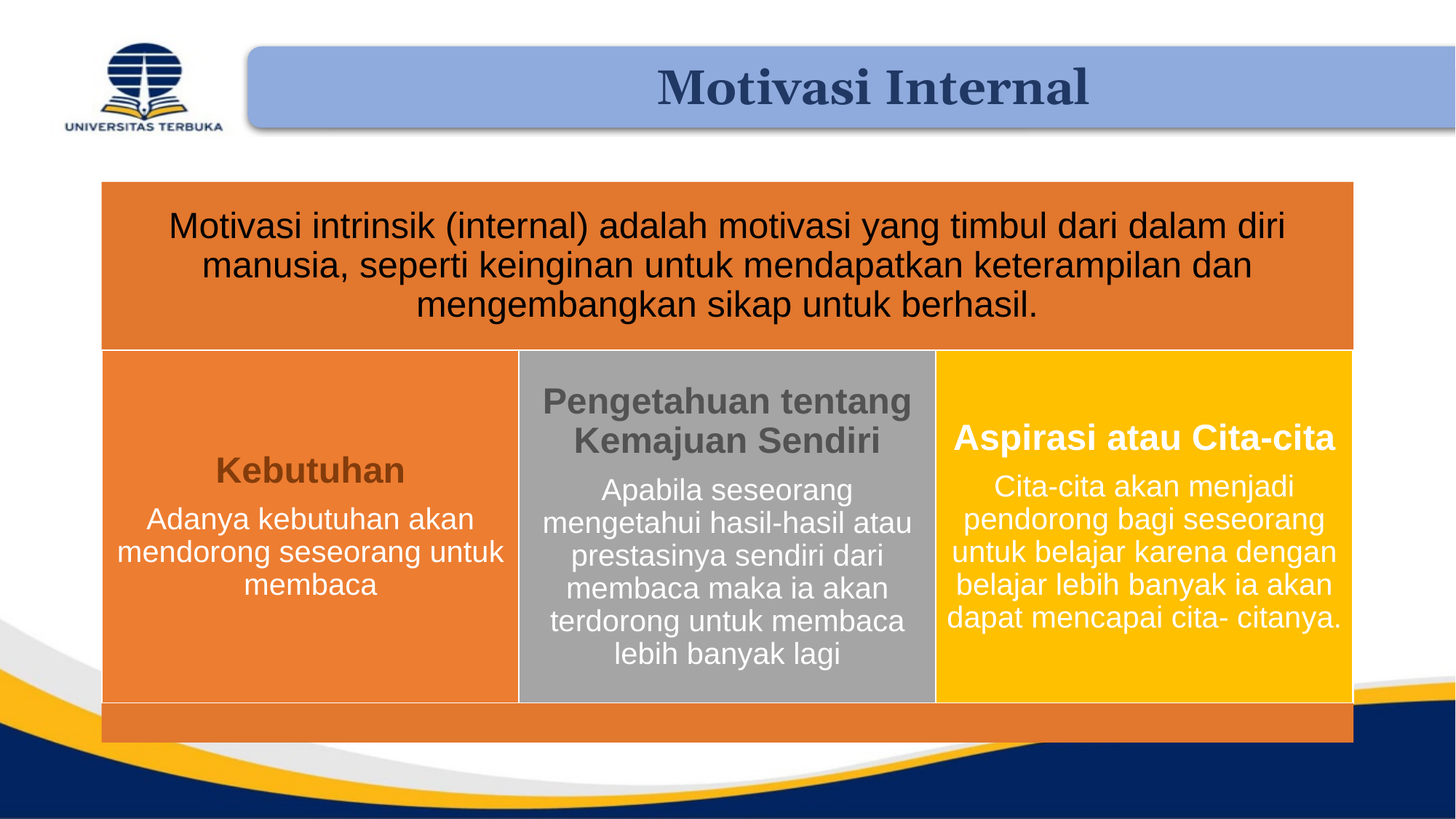

Motivasi Internal
Motivasi intrinsik (internal) adalah motivasi yang timbul dari dalam diri manusia, seperti keinginan untuk mendapatkan keterampilan dan mengembangkan sikap untuk berhasil.
Kebutuhan
Adanya kebutuhan akan mendorong seseorang untuk membaca
Pengetahuan tentang Kemajuan Sendiri
Apabila seseorang mengetahui hasil-hasil atau prestasinya sendiri dari membaca maka ia akan terdorong untuk membaca lebih banyak lagi
Aspirasi atau Cita-cita
Cita-cita akan menjadi pendorong bagi seseorang untuk belajar karena dengan belajar lebih banyak ia akan dapat mencapai cita- citanya.